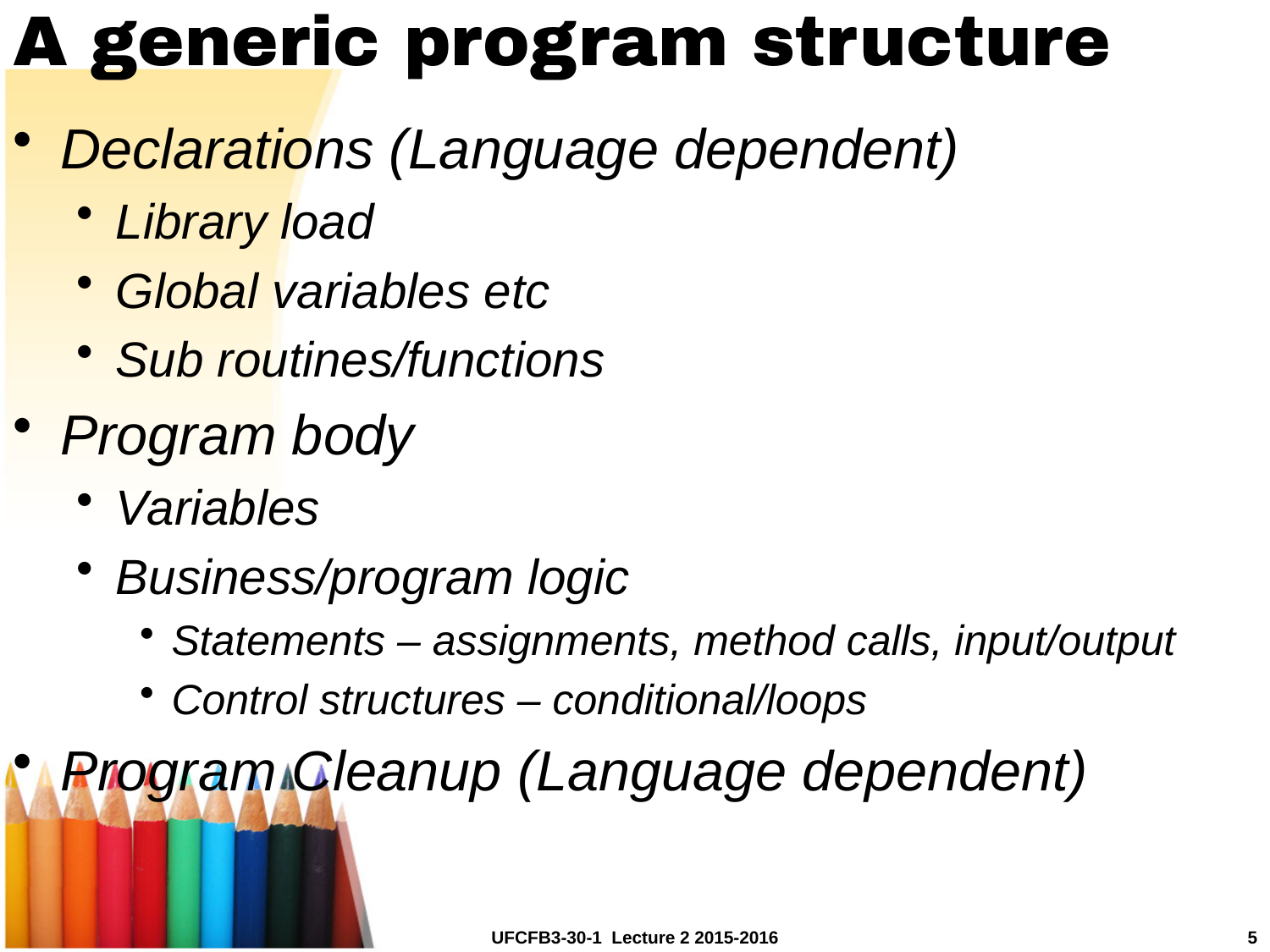

# A generic program structure
Declarations (Language dependent)
Library load
Global variables etc
Sub routines/functions
Program body
Variables
Business/program logic
Statements – assignments, method calls, input/output
Control structures – conditional/loops
Program Cleanup (Language dependent)
UFCFB3-30-1  Lecture 2 2015-2016
5